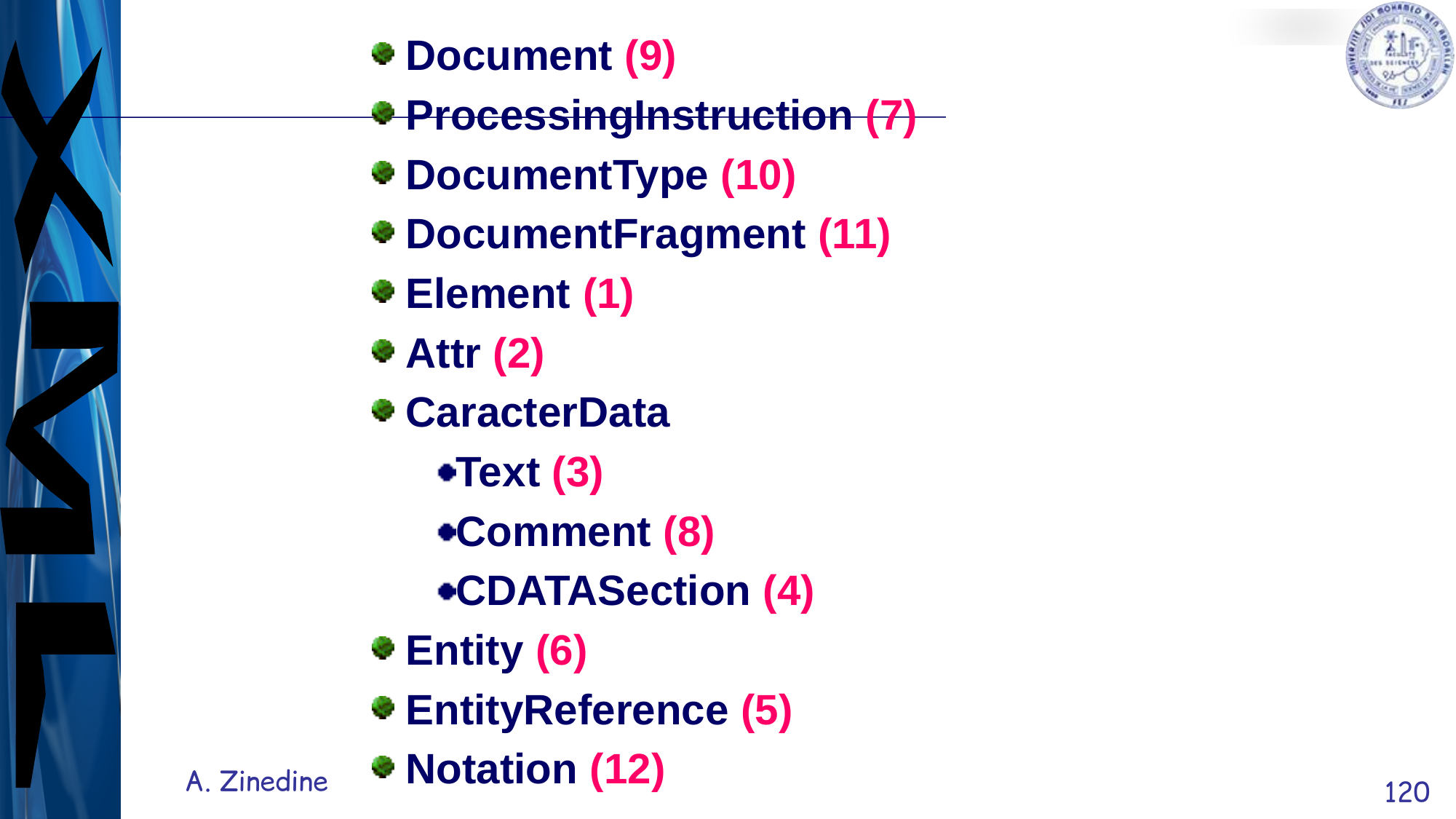

Document (9)
ProcessingInstruction (7)
DocumentType (10)
DocumentFragment (11)
Element (1)
Attr (2)
CaracterData
Text (3)
Comment (8)
CDATASection (4)
Entity (6)
EntityReference (5)
Notation (12)